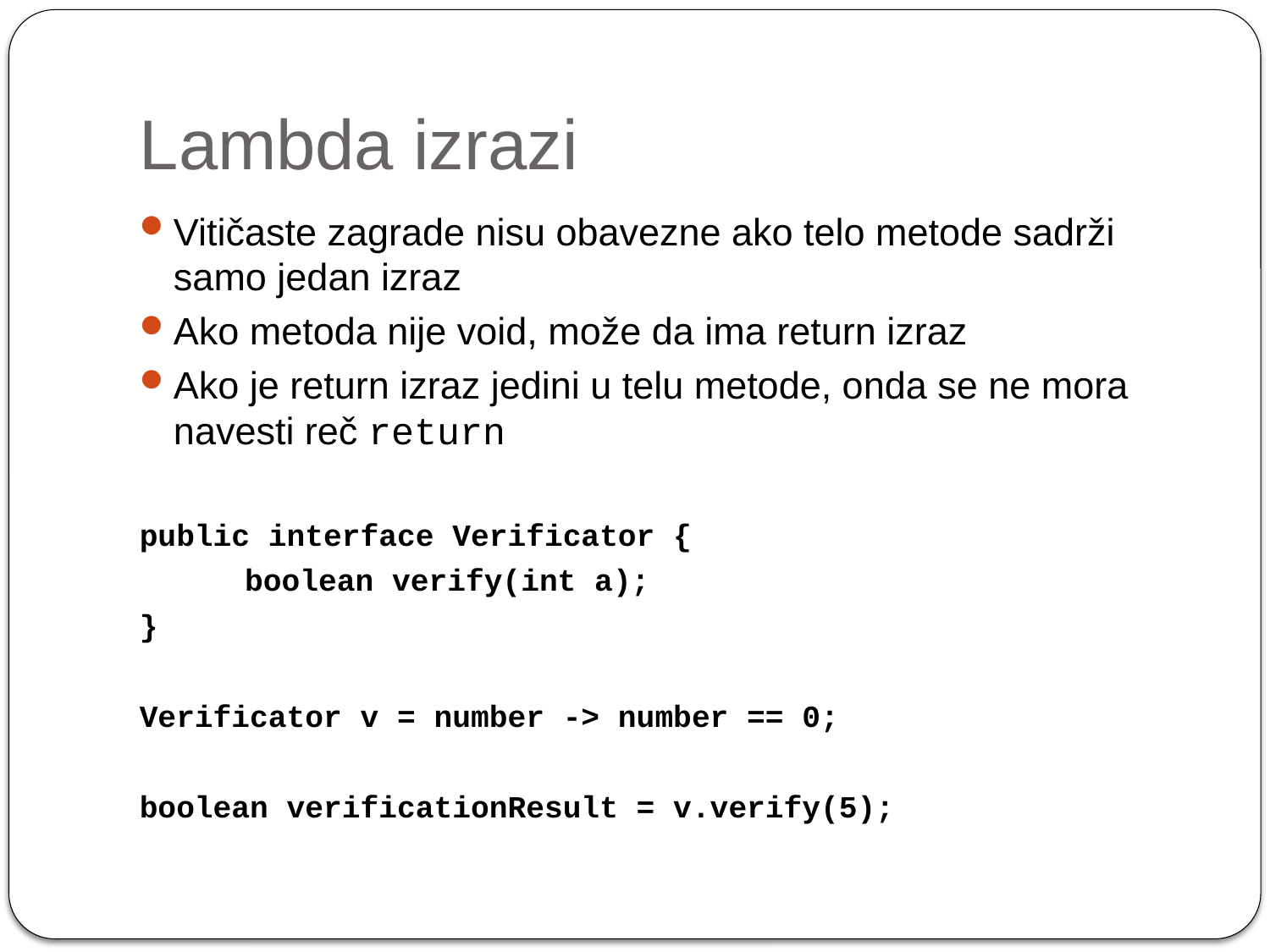

# Lambda izrazi
Vitičaste zagrade nisu obavezne ako telo metode sadrži samo jedan izraz
Ako metoda nije void, može da ima return izraz
Ako je return izraz jedini u telu metode, onda se ne mora navesti reč return

public interface Verificator {
	boolean verify(int a);
}

Verificator v = number -> number == 0;

boolean verificationResult = v.verify(5);